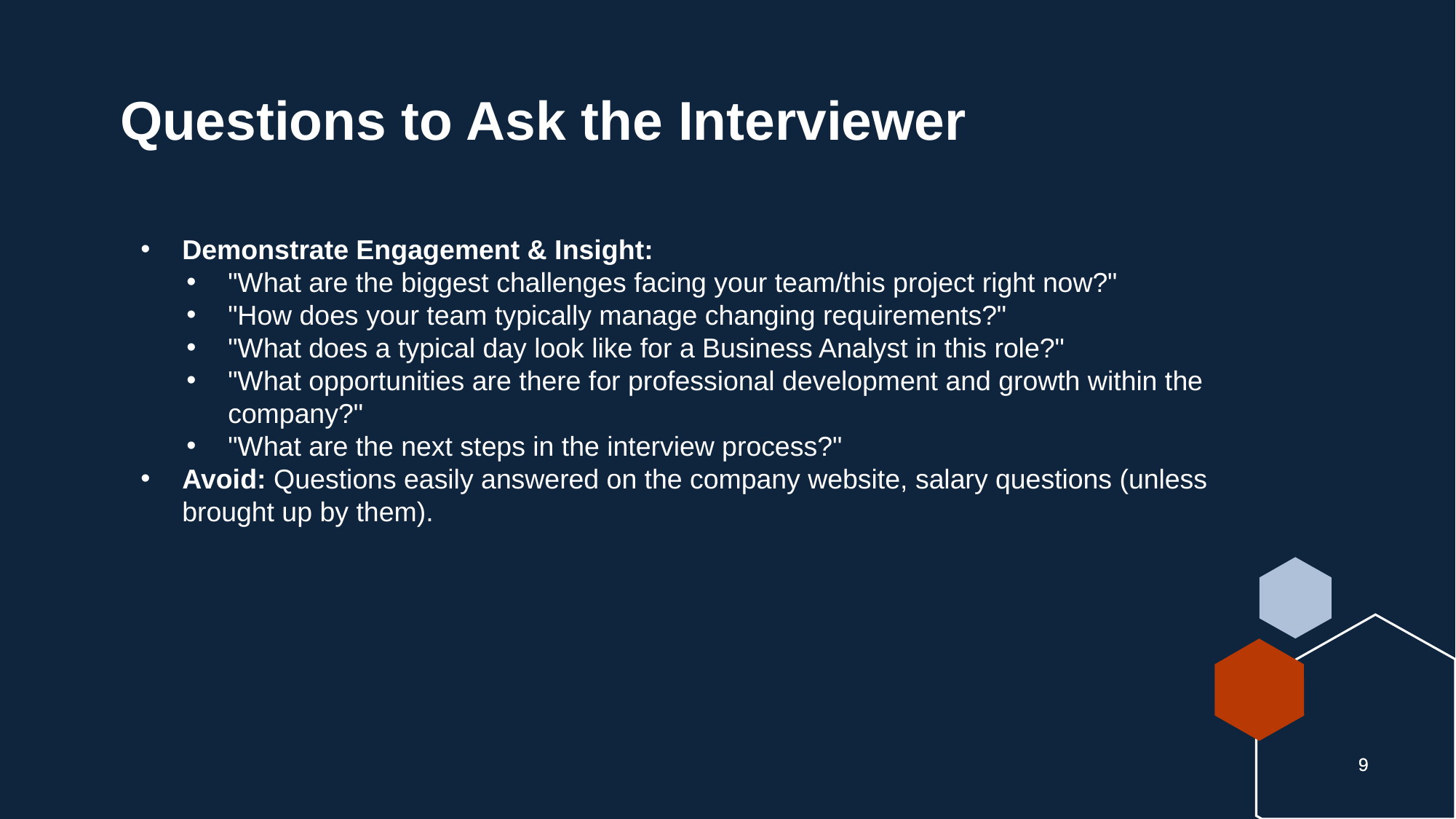

# Questions to Ask the Interviewer
Demonstrate Engagement & Insight:
"What are the biggest challenges facing your team/this project right now?"
"How does your team typically manage changing requirements?"
"What does a typical day look like for a Business Analyst in this role?"
"What opportunities are there for professional development and growth within the company?"
"What are the next steps in the interview process?"
Avoid: Questions easily answered on the company website, salary questions (unless brought up by them).
9
9